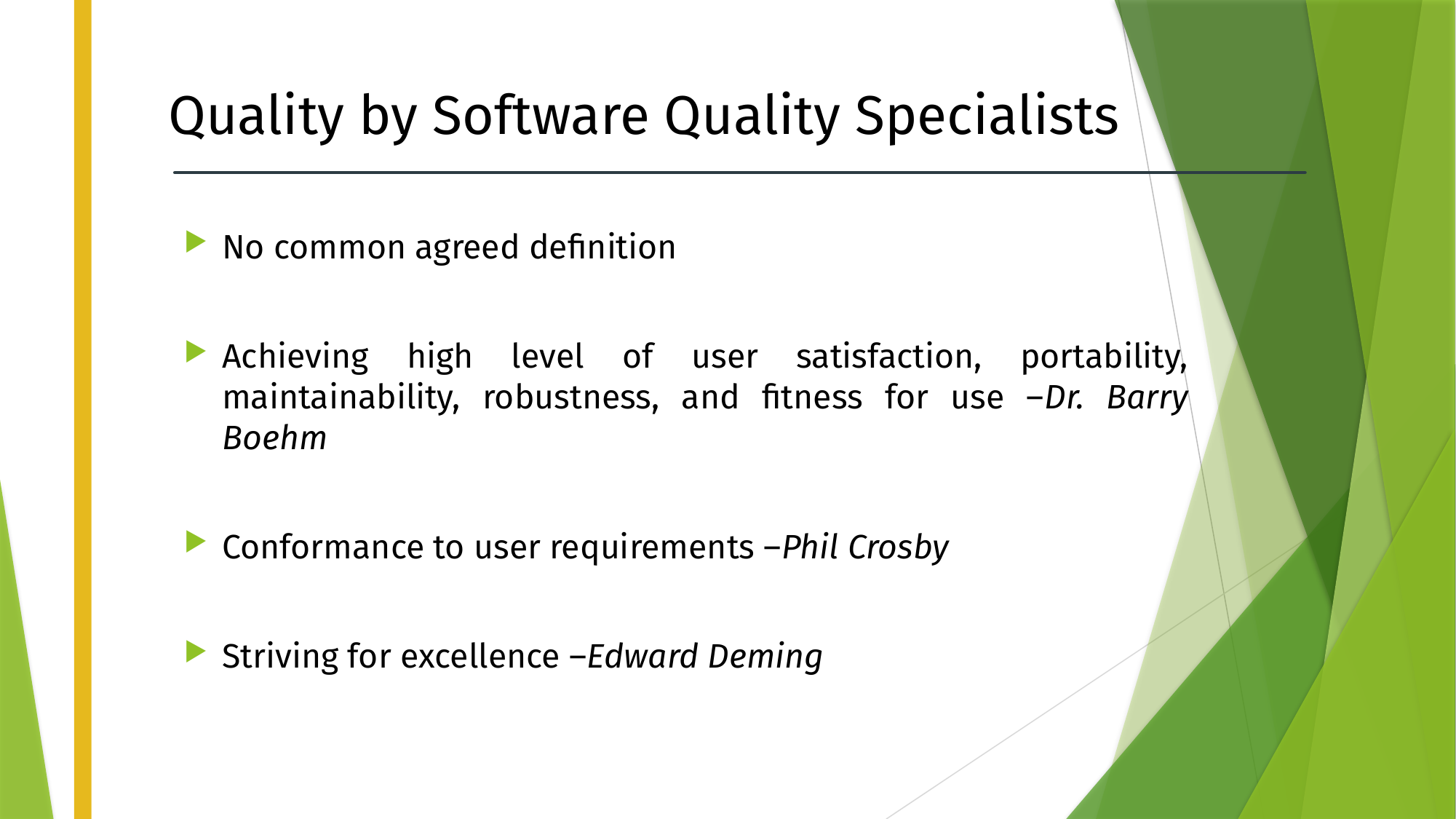

# Quality by Software Quality Specialists
No common agreed definition

Achieving high level of user satisfaction, portability, maintainability, robustness, and fitness for use –Dr. Barry Boehm

Conformance to user requirements –Phil Crosby

Striving for excellence –Edward Deming